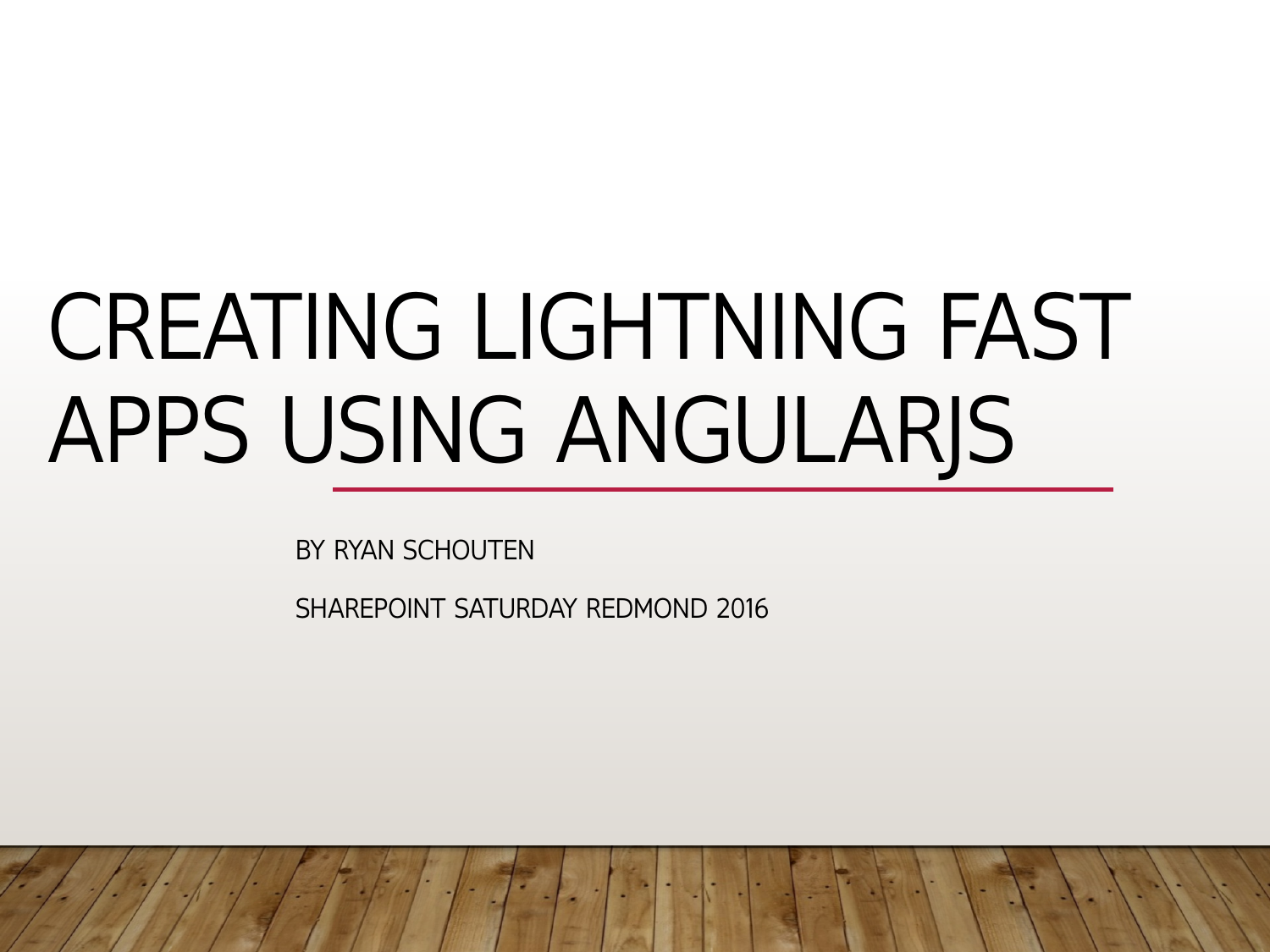

# Creating Lightning Fast Apps Using AngularJS
By Ryan Schouten
SharePoint Saturday Redmond 2016